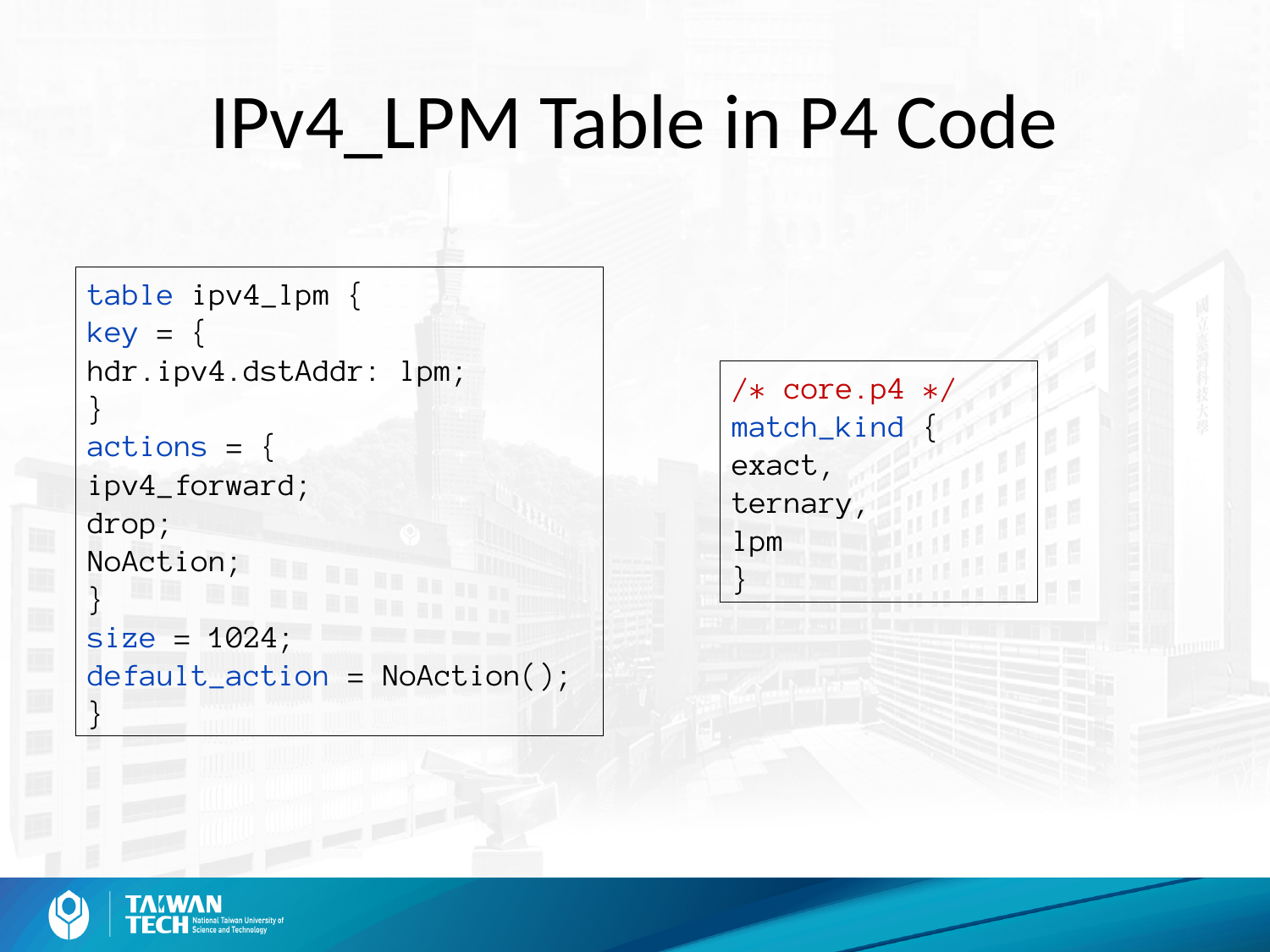

# IPv4_LPM Table in P4 Code
table ipv4_lpm {
key = {
hdr.ipv4.dstAddr: lpm;
}
actions = {
ipv4_forward;
drop;
NoAction;
}
size = 1024;
default_action = NoAction();
}
/* core.p4 */
match_kind {
exact,
ternary,
lpm
}